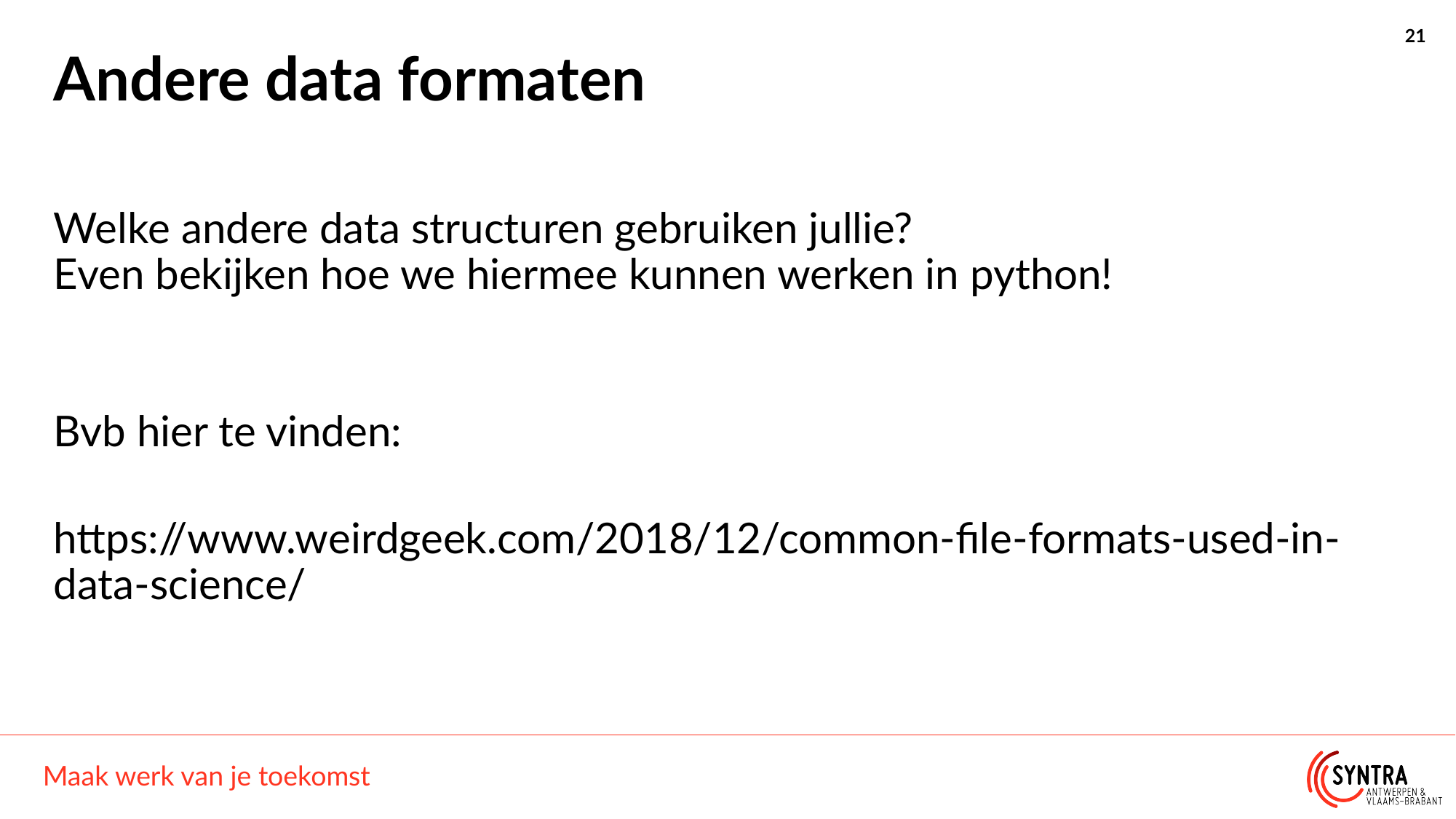

# Andere data formaten
Welke andere data structuren gebruiken jullie?
Even bekijken hoe we hiermee kunnen werken in python!
Bvb hier te vinden:
https://www.weirdgeek.com/2018/12/common-file-formats-used-in-data-science/